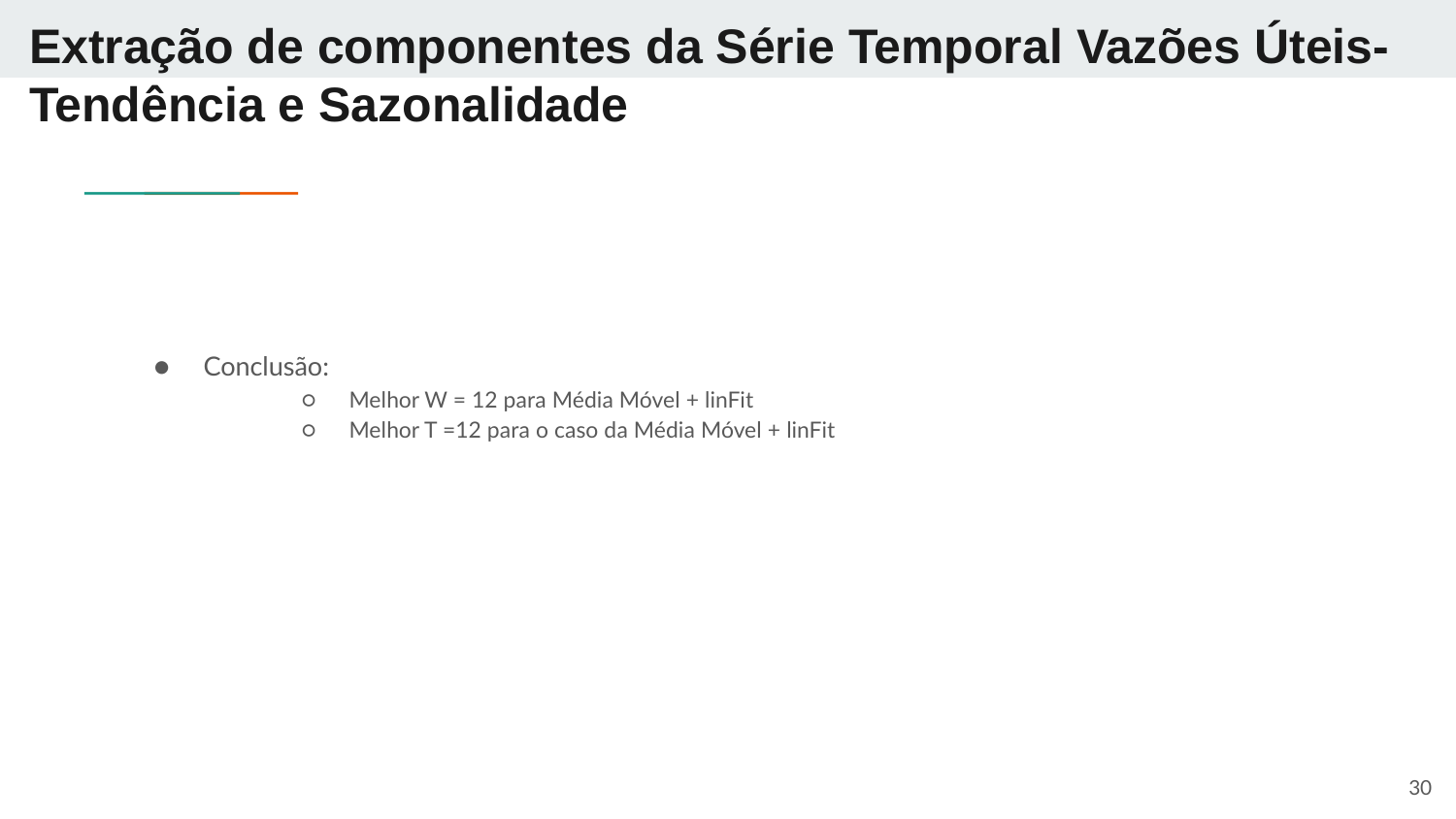

# Extração de componentes da Série Temporal Vazões Úteis- Tendência e Sazonalidade

Conclusão:
Melhor W = 12 para Média Móvel + linFit
Melhor T =12 para o caso da Média Móvel + linFit
30